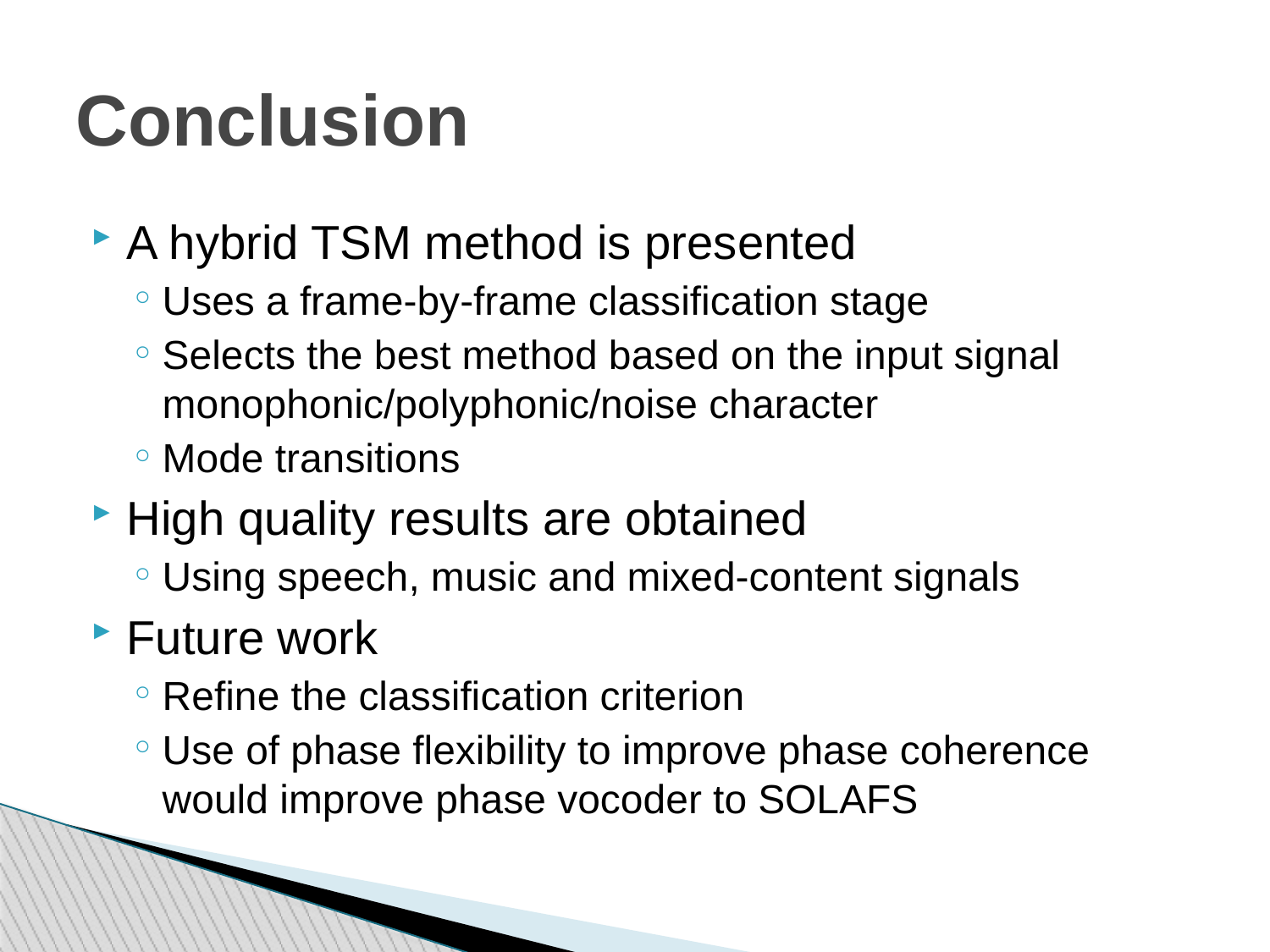

Conclusion
A hybrid TSM method is presented
Uses a frame-by-frame classification stage
Selects the best method based on the input signal monophonic/polyphonic/noise character
Mode transitions
High quality results are obtained
Using speech, music and mixed-content signals
Future work
Refine the classification criterion
Use of phase flexibility to improve phase coherence would improve phase vocoder to SOLAFS